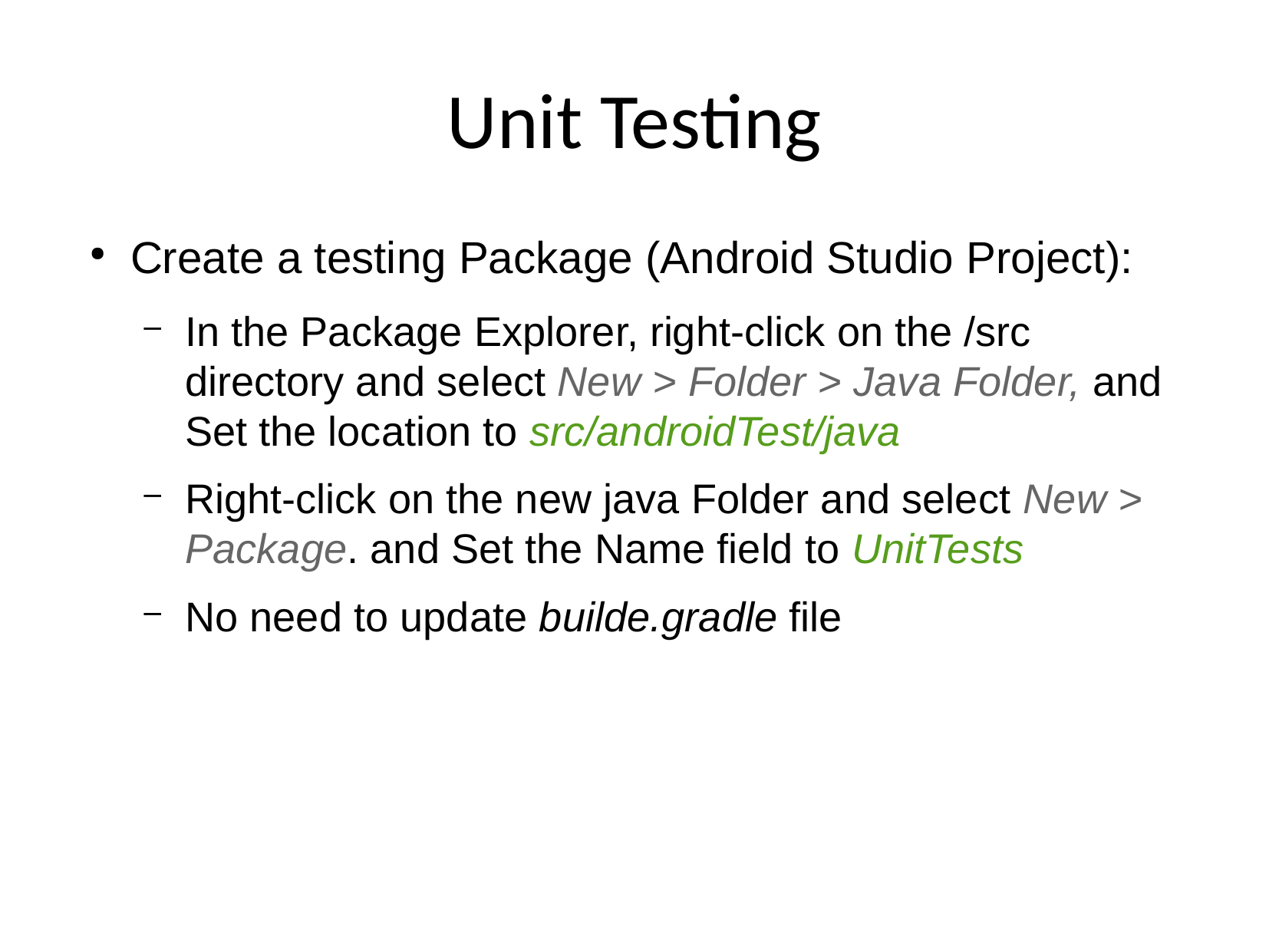

# Unit Testing
Create a testing Package (Android Studio Project):
In the Package Explorer, right-click on the /src directory and select New > Folder > Java Folder, and Set the location to src/androidTest/java
Right-click on the new java Folder and select New > Package. and Set the Name field to UnitTests
No need to update builde.gradle file